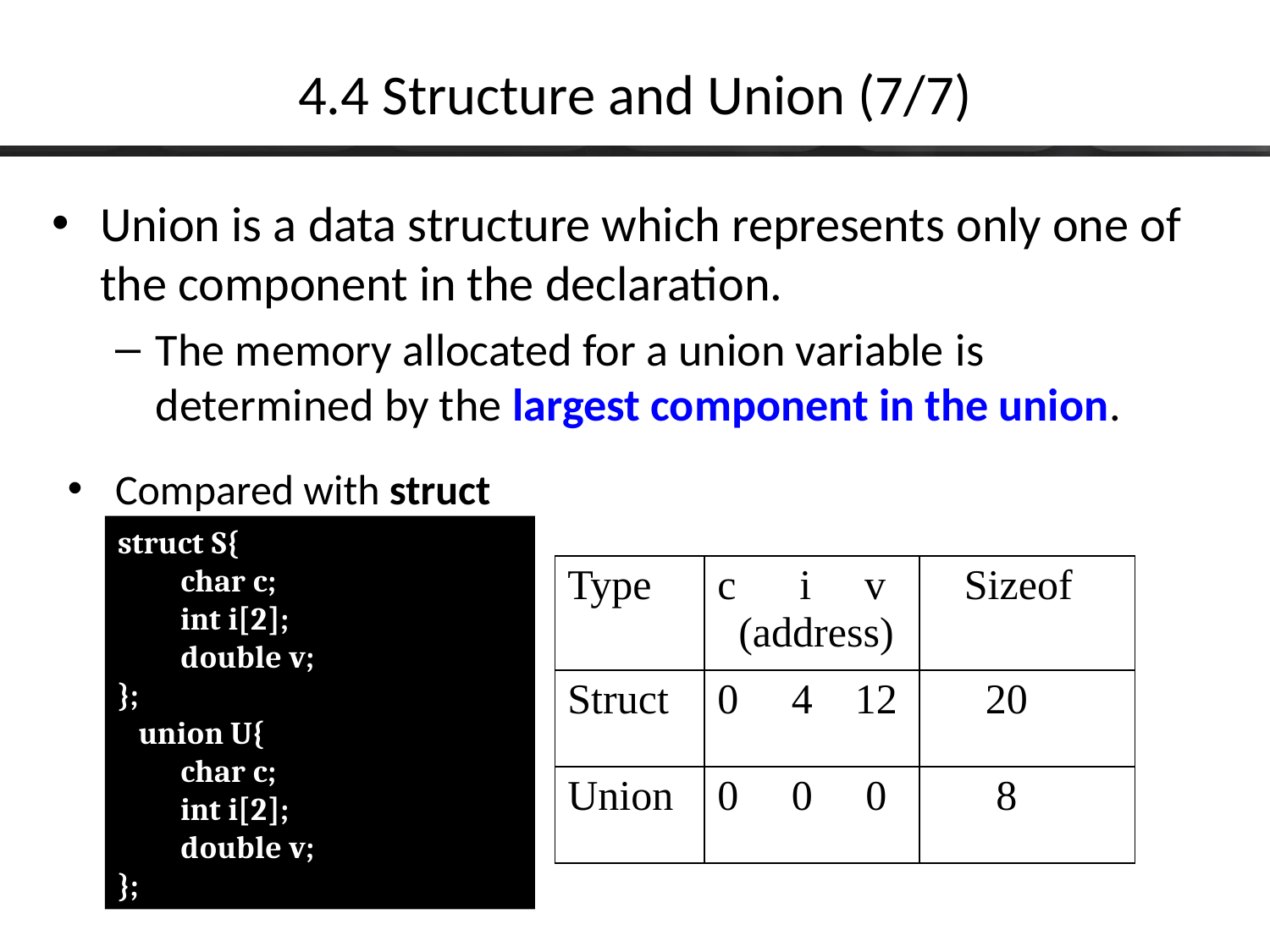

# 4.4 Structure and Union (7/7)
Union is a data structure which represents only one of the component in the declaration.
The memory allocated for a union variable is determined by the largest component in the union.
Compared with struct
struct S{
         char c;
         int i[2];
         double v;
};
   union U{
         char c;
         int i[2];
         double v;
};
| Type | c i v (address) | Sizeof |
| --- | --- | --- |
| Struct | 0 4 12 | 20 |
| Union | 0 0 0 | 8 |
50